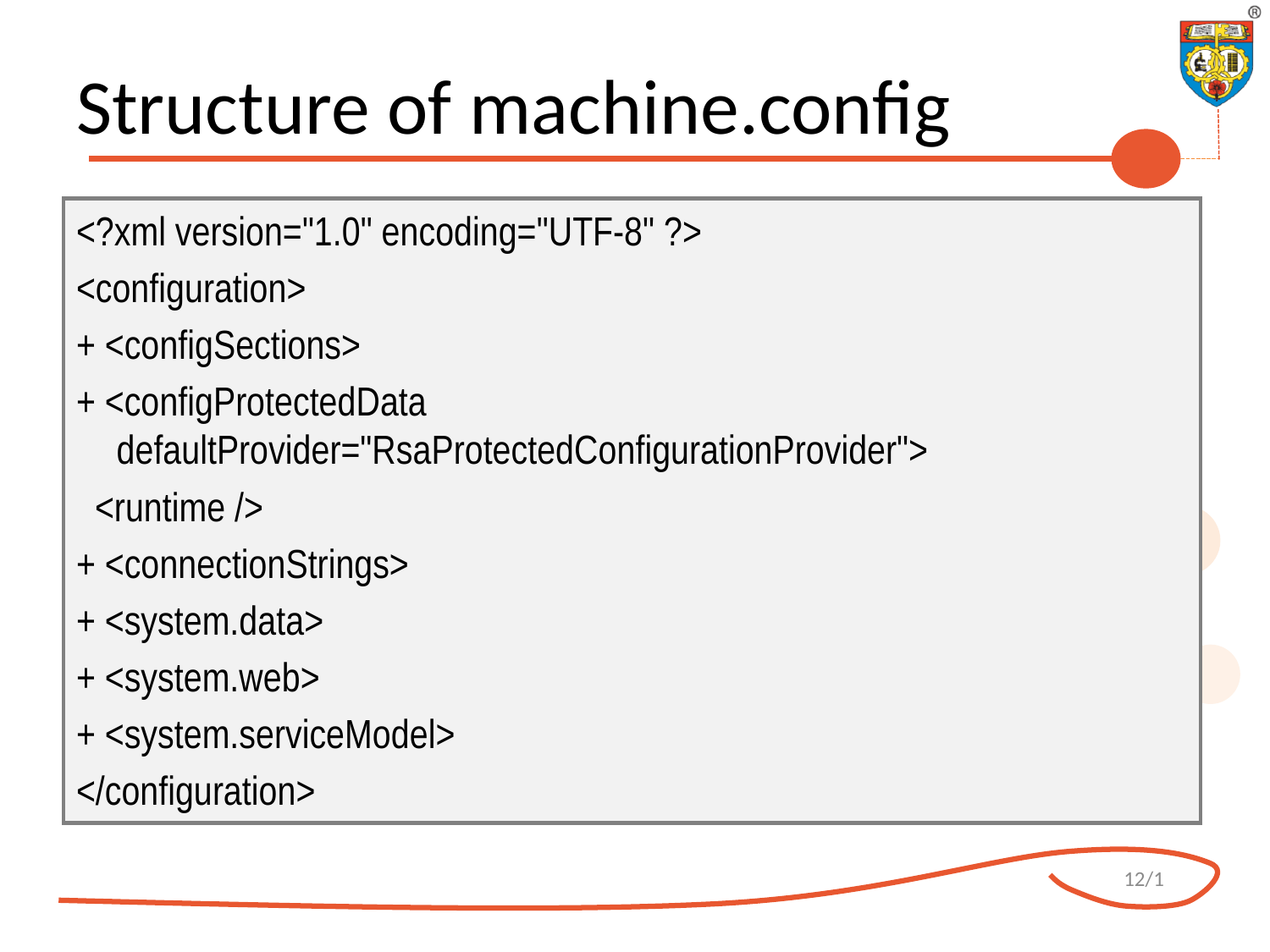

# Structure of machine.config
<?xml version="1.0" encoding="UTF-8" ?>
<configuration>
+ <configSections>
+ <configProtectedData defaultProvider="RsaProtectedConfigurationProvider">
  <runtime />
+ <connectionStrings>
+ <system.data>
+ <system.web>
+ <system.serviceModel>
</configuration>